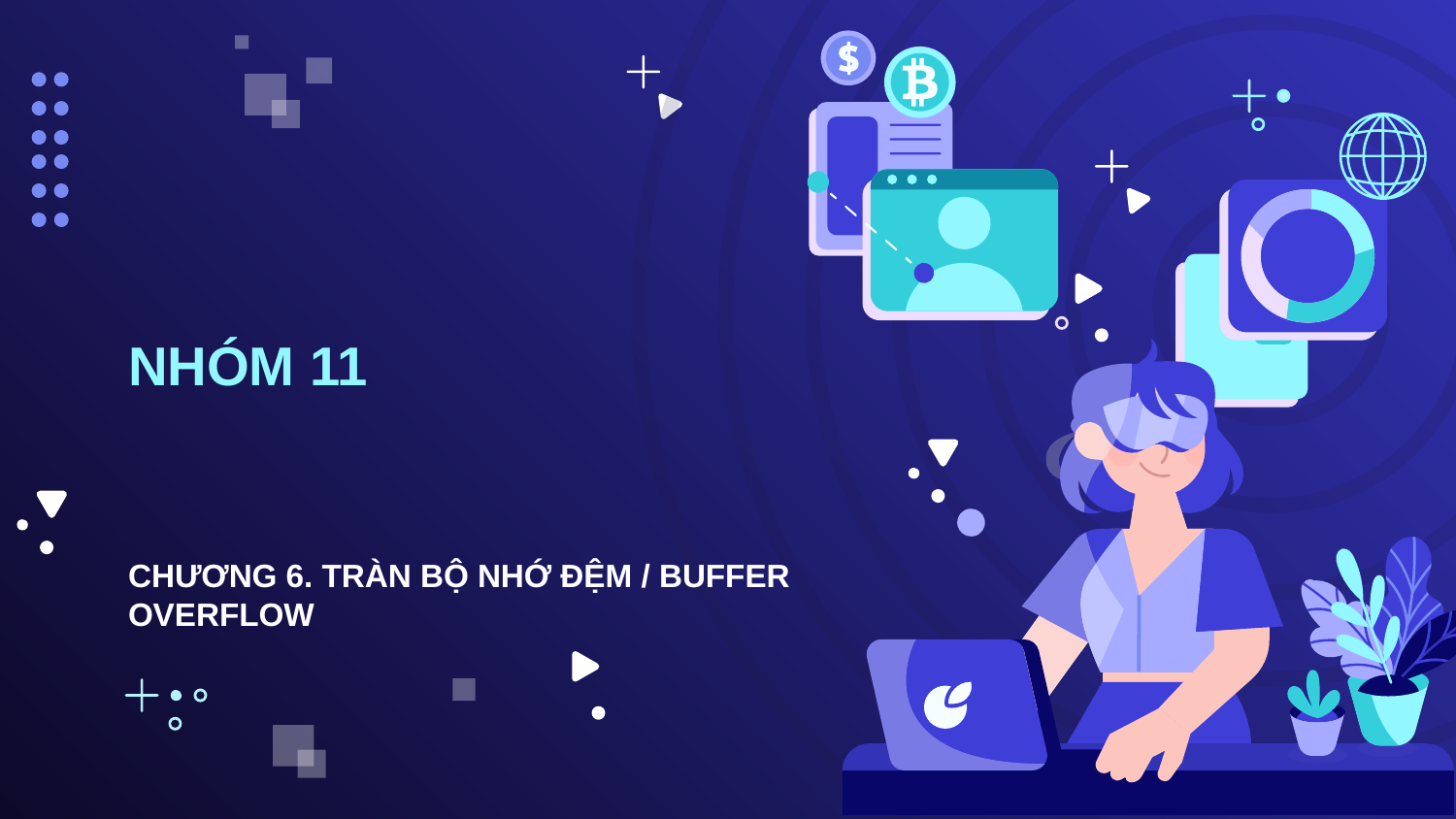

# NHÓM 11
CHƯƠNG 6. TRÀN BỘ NHỚ ĐỆM / BUFFER OVERFLOW